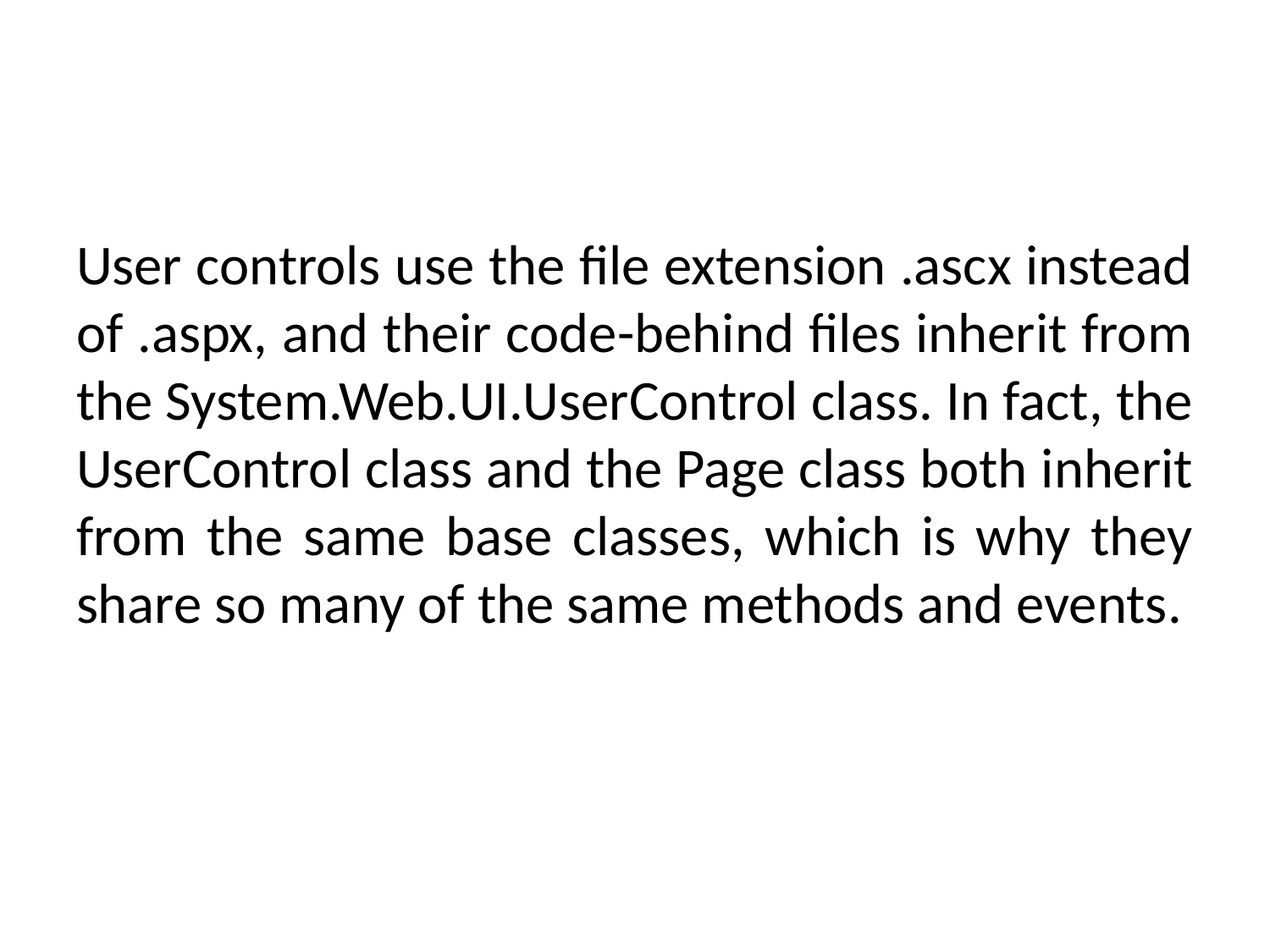

#
User controls use the file extension .ascx instead of .aspx, and their code-behind files inherit from the System.Web.UI.UserControl class. In fact, the UserControl class and the Page class both inherit from the same base classes, which is why they share so many of the same methods and events.